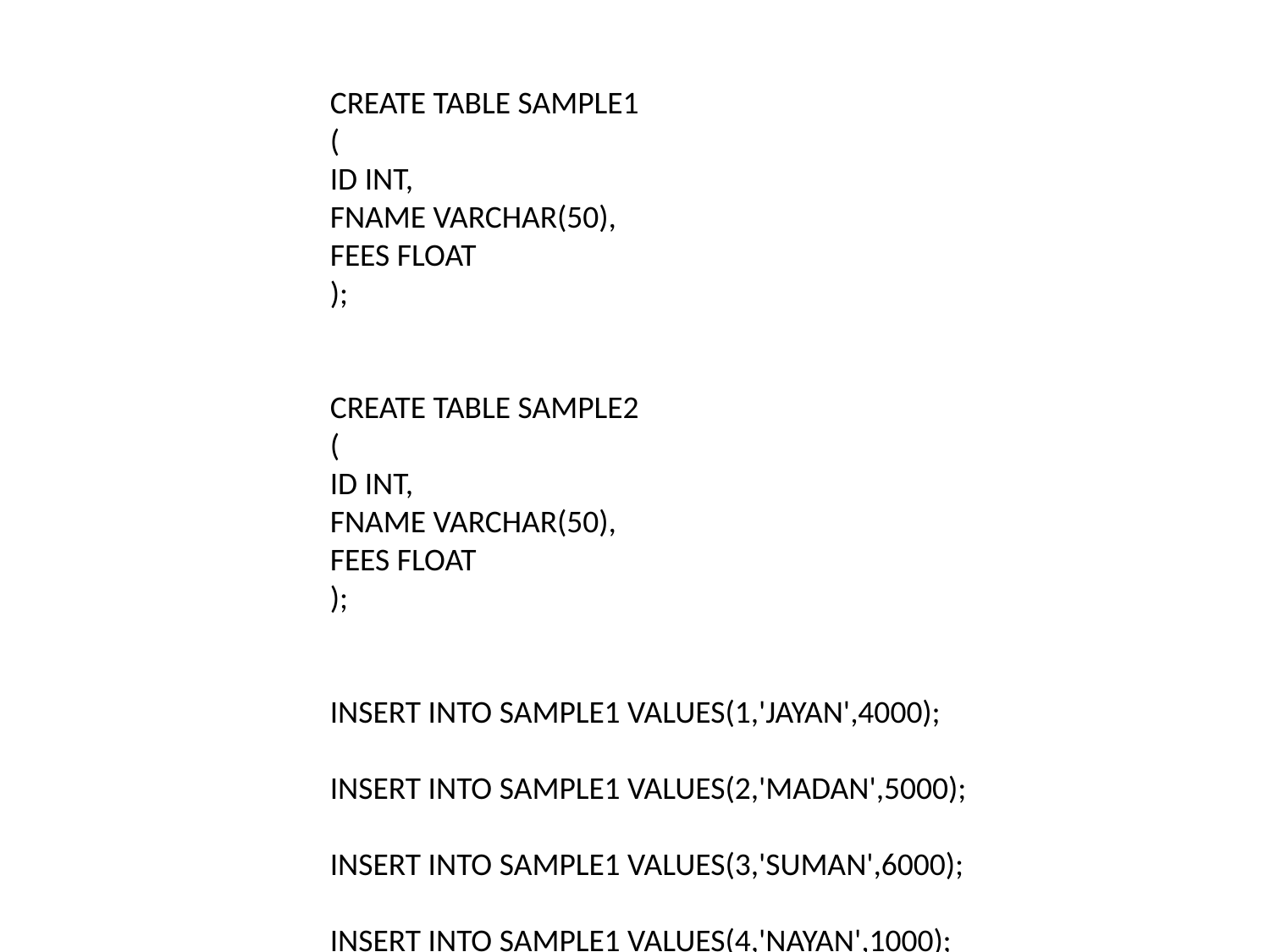

CREATE TABLE SAMPLE1
(
ID INT,
FNAME VARCHAR(50),
FEES FLOAT
);

CREATE TABLE SAMPLE2
(
ID INT,
FNAME VARCHAR(50),
FEES FLOAT
);

INSERT INTO SAMPLE1 VALUES(1,'JAYAN',4000);

INSERT INTO SAMPLE1 VALUES(2,'MADAN',5000);

INSERT INTO SAMPLE1 VALUES(3,'SUMAN',6000);

INSERT INTO SAMPLE1 VALUES(4,'NAYAN',1000);

INSERT INTO SAMPLE1 VALUES(5,'RAMAN',7000);

SELECT * FROM SAMPLE1;

INSERT INTO SAMPLE2
SELECT * FROM SAMPLE1 WHERE ID<=3;

SELECT * FROM SAMPLE2;